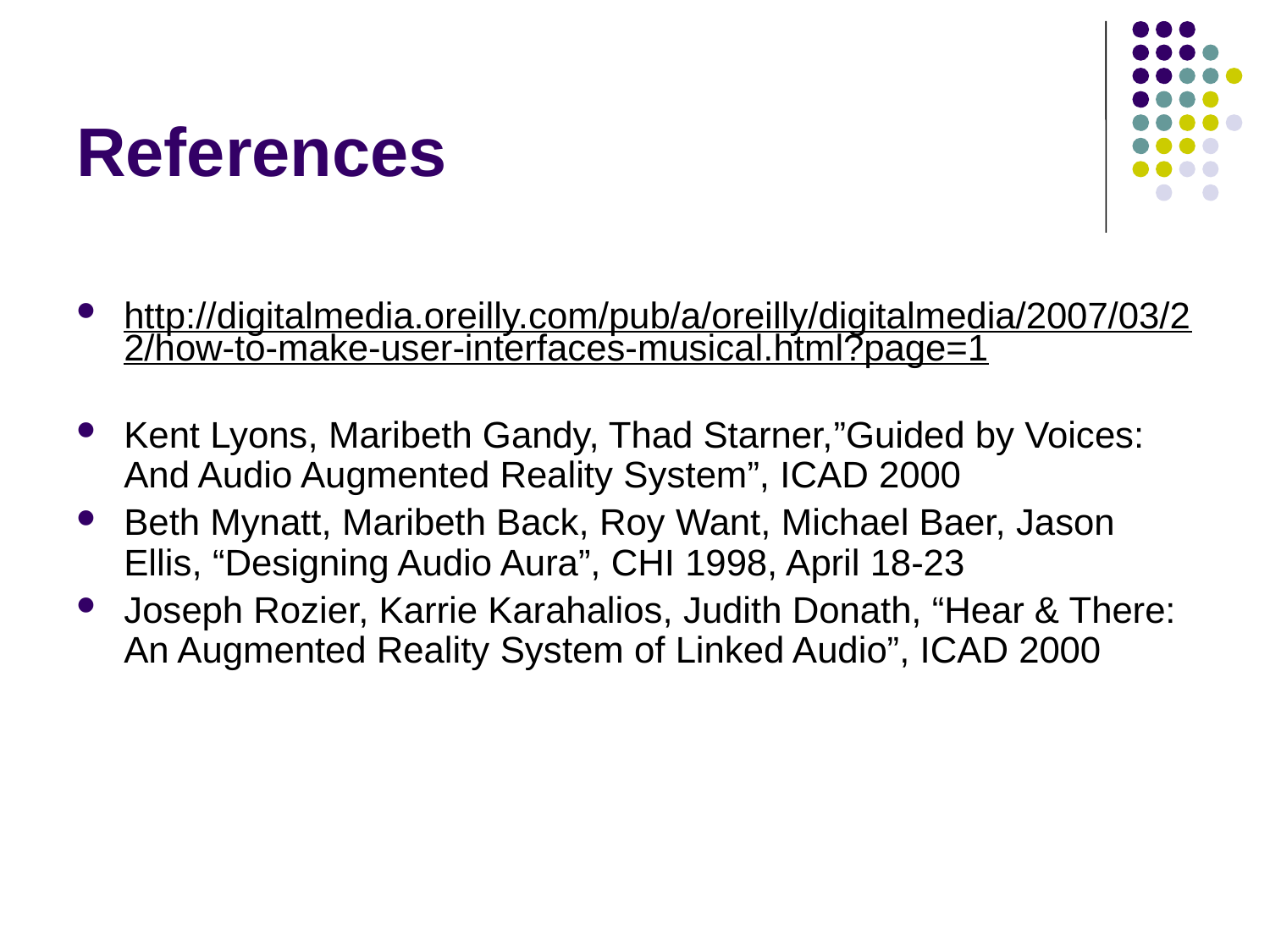

# References

http://digitalmedia.oreilly.com/pub/a/oreilly/digitalmedia/2007/03/22/how-to-make-user-interfaces-musical.html?page=1
Kent Lyons, Maribeth Gandy, Thad Starner,”Guided by Voices: And Audio Augmented Reality System”, ICAD 2000
Beth Mynatt, Maribeth Back, Roy Want, Michael Baer, Jason Ellis, “Designing Audio Aura”, CHI 1998, April 18-23
Joseph Rozier, Karrie Karahalios, Judith Donath, “Hear & There: An Augmented Reality System of Linked Audio”, ICAD 2000